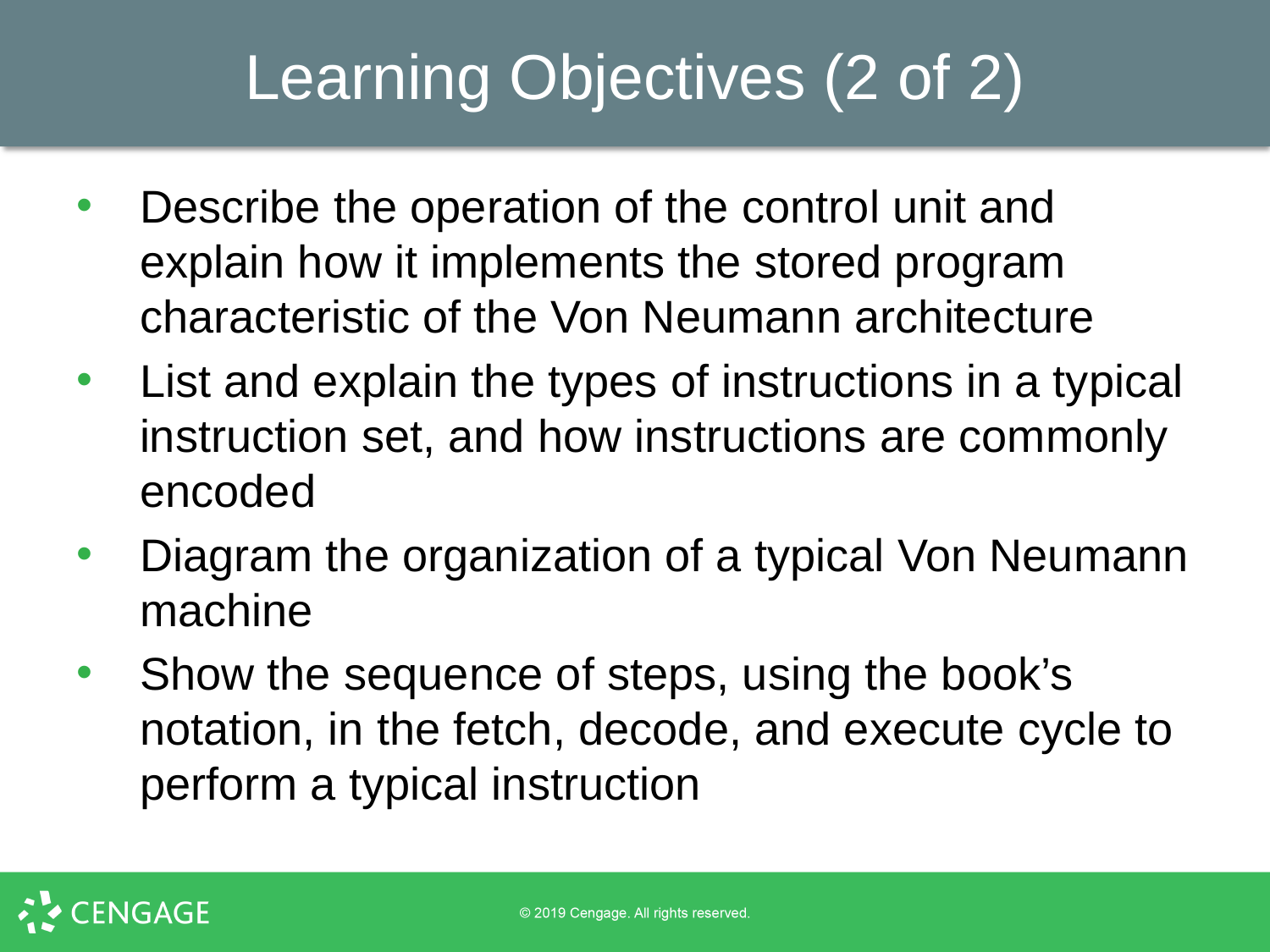

# Learning Objectives (2 of 2)
Describe the operation of the control unit and explain how it implements the stored program characteristic of the Von Neumann architecture
List and explain the types of instructions in a typical instruction set, and how instructions are commonly encoded
Diagram the organization of a typical Von Neumann machine
Show the sequence of steps, using the book’s notation, in the fetch, decode, and execute cycle to perform a typical instruction